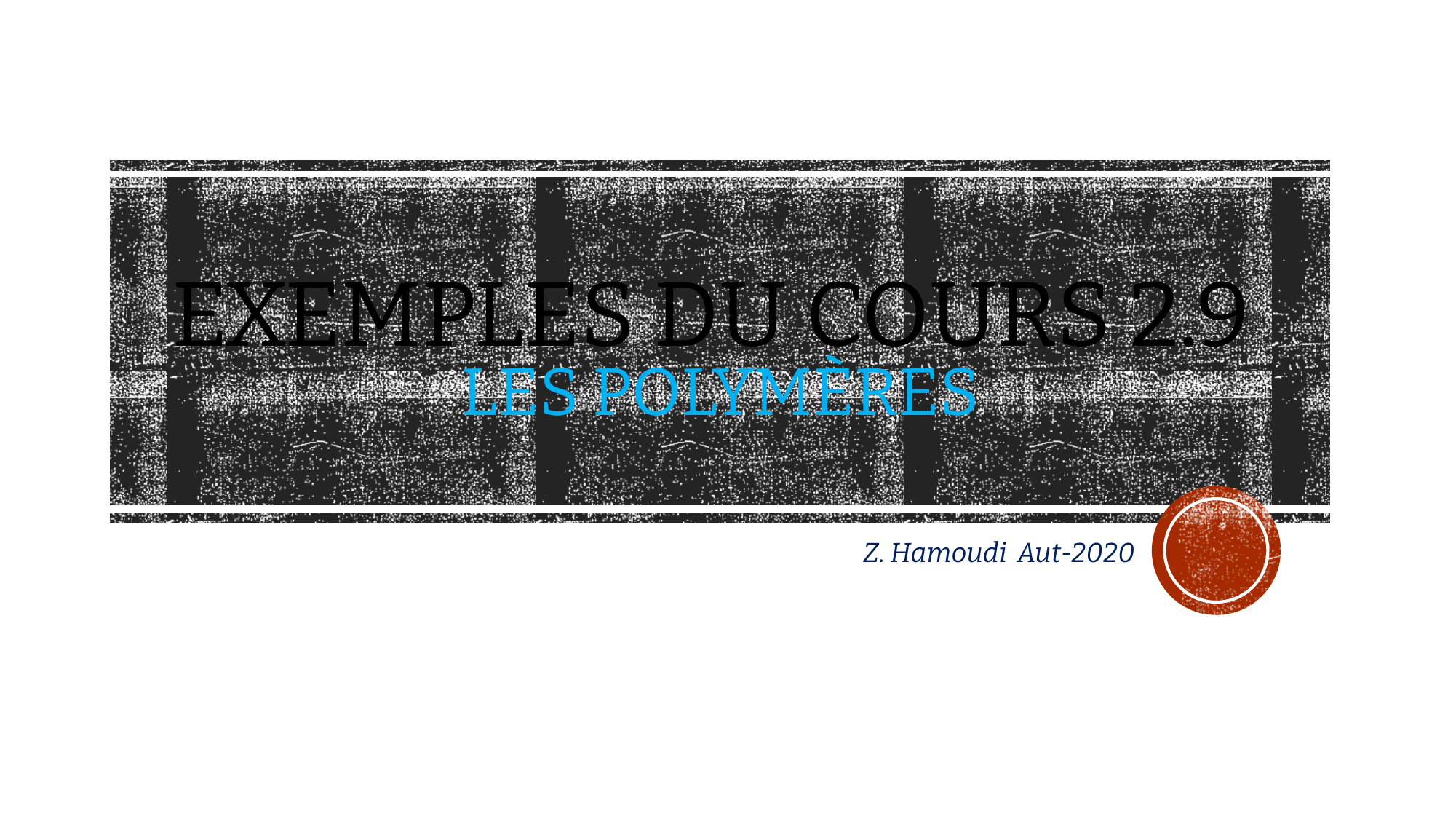

# Exemples du cours 2.9 Les polymères
Z. Hamoudi  Aut-2020